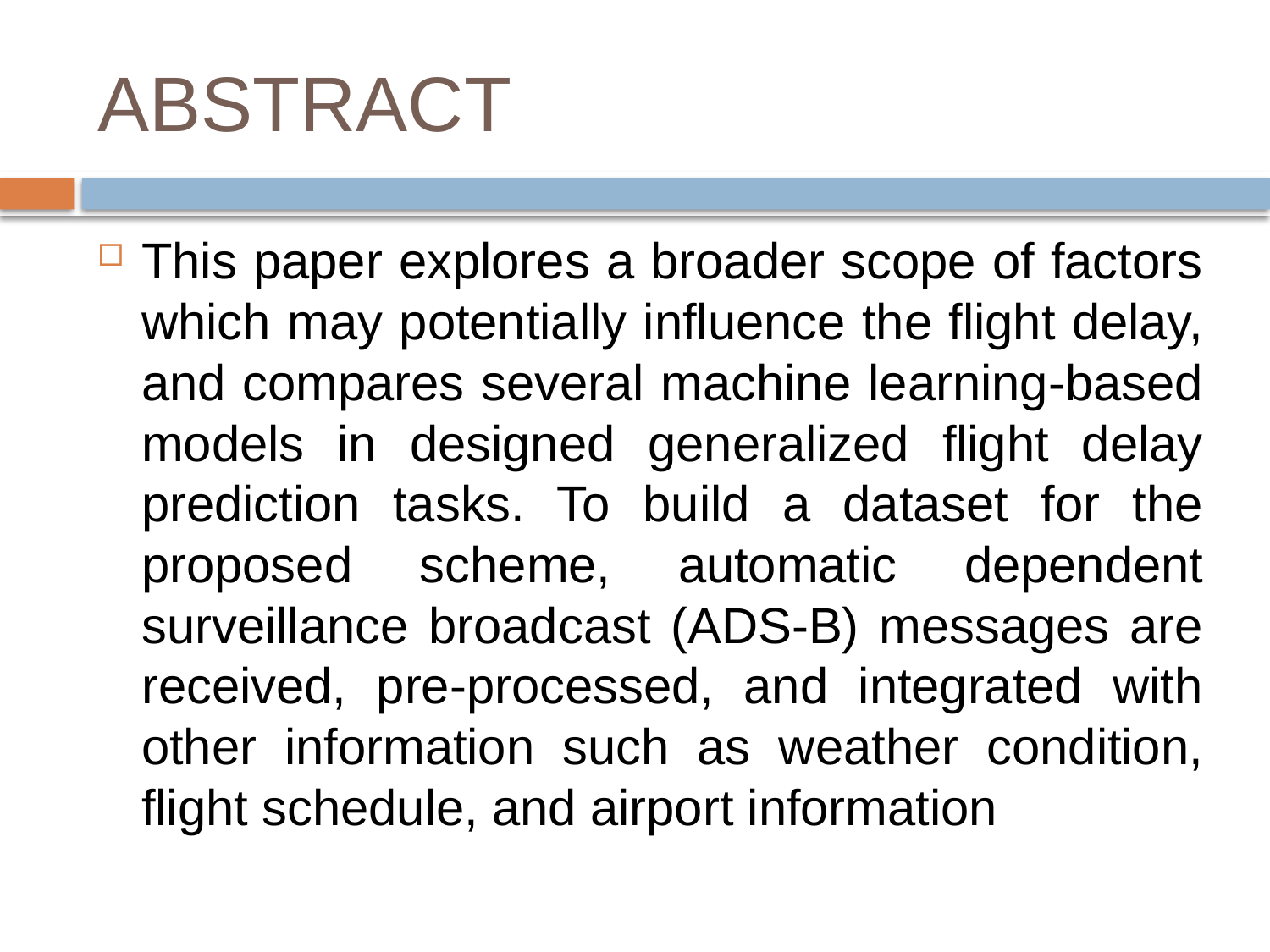

# ABSTRACT
This paper explores a broader scope of factors which may potentially influence the flight delay, and compares several machine learning-based models in designed generalized flight delay prediction tasks. To build a dataset for the proposed scheme, automatic dependent surveillance broadcast (ADS-B) messages are received, pre-processed, and integrated with other information such as weather condition, flight schedule, and airport information